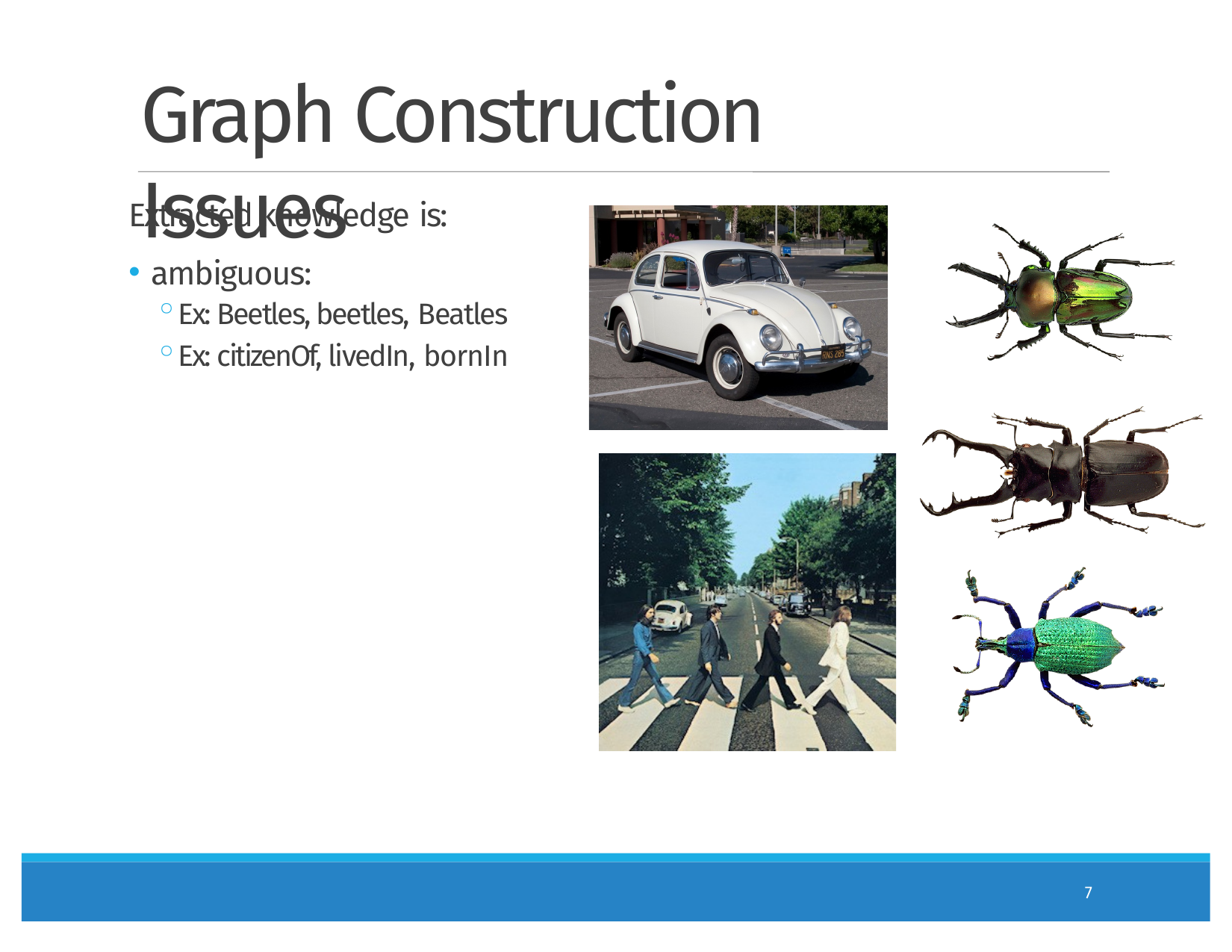

# Graph Construction Issues

Extracted knowledge is:
ambiguous:
Ex: Beetles, beetles, Beatles
Ex: citizenOf, livedIn, bornIn

7